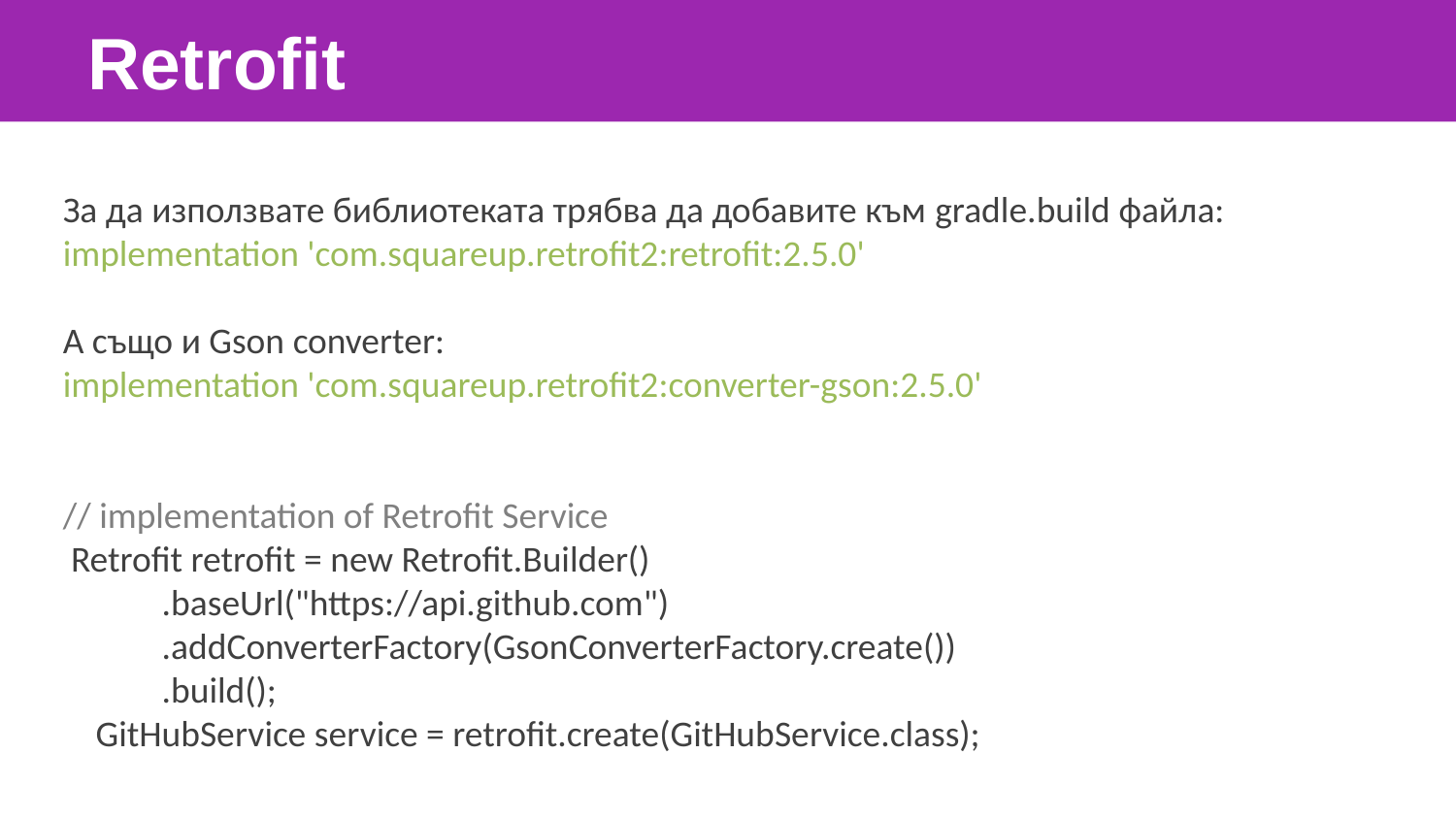

# Retrofit
За да използвате библиотеката трябва да добавите към gradle.build файла:
implementation 'com.squareup.retrofit2:retrofit:2.5.0'

А също и Gson converter:
implementation 'com.squareup.retrofit2:converter-gson:2.5.0'

// implementation of Retrofit Service
 Retrofit retrofit = new Retrofit.Builder()
            .baseUrl("https://api.github.com")
            .addConverterFactory(GsonConverterFactory.create())
            .build();
    GitHubService service = retrofit.create(GitHubService.class);